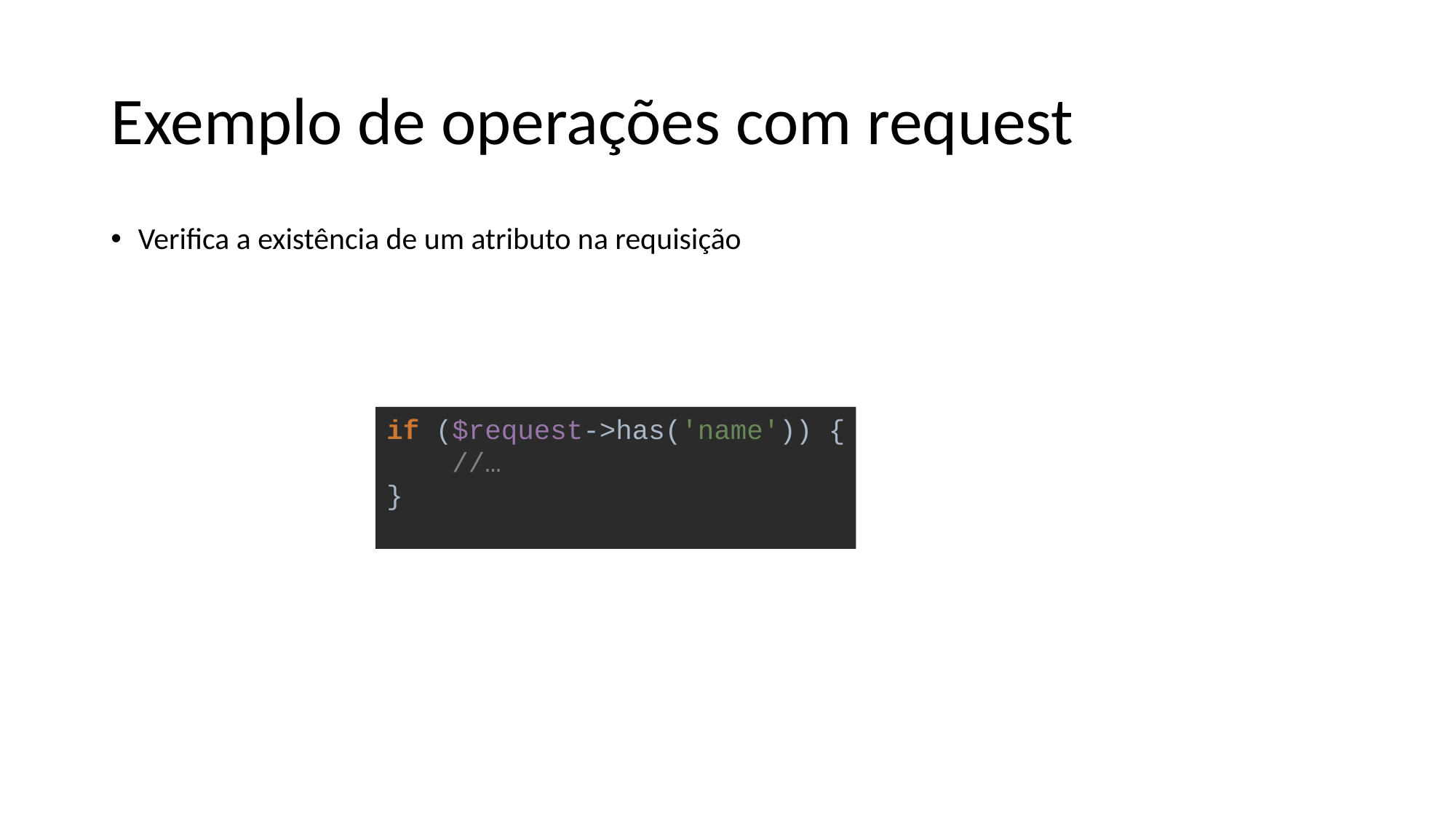

# Exemplo de operações com request
Verifica a existência de um atributo na requisição

if ($request->has('name')) {
    //…
}